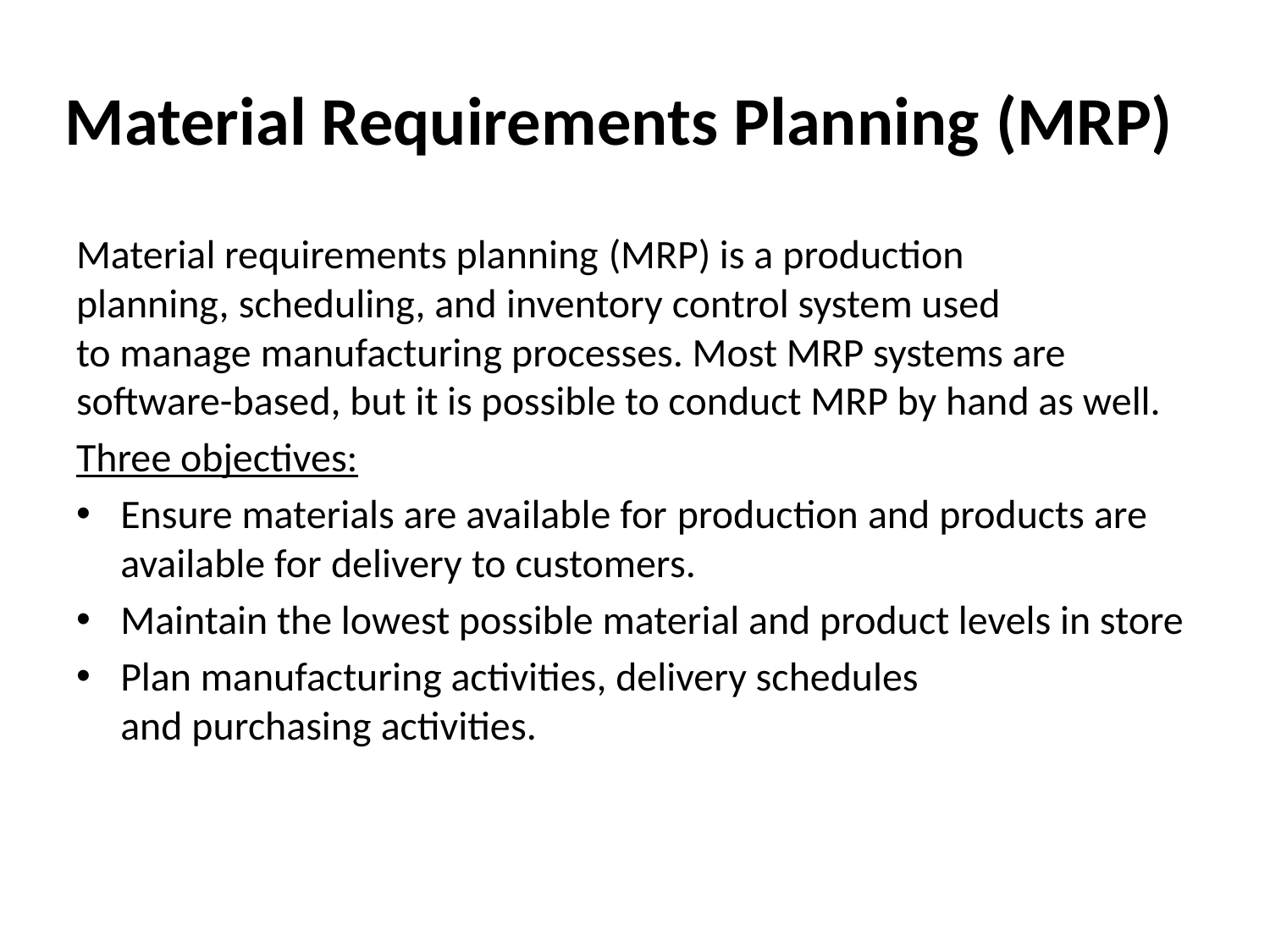

# Material Requirements Planning (MRP)
Material requirements planning (MRP) is a production planning, scheduling, and inventory control system used to manage manufacturing processes. Most MRP systems are software-based, but it is possible to conduct MRP by hand as well.
Three objectives:
Ensure materials are available for production and products are available for delivery to customers.
Maintain the lowest possible material and product levels in store
Plan manufacturing activities, delivery schedules and purchasing activities.